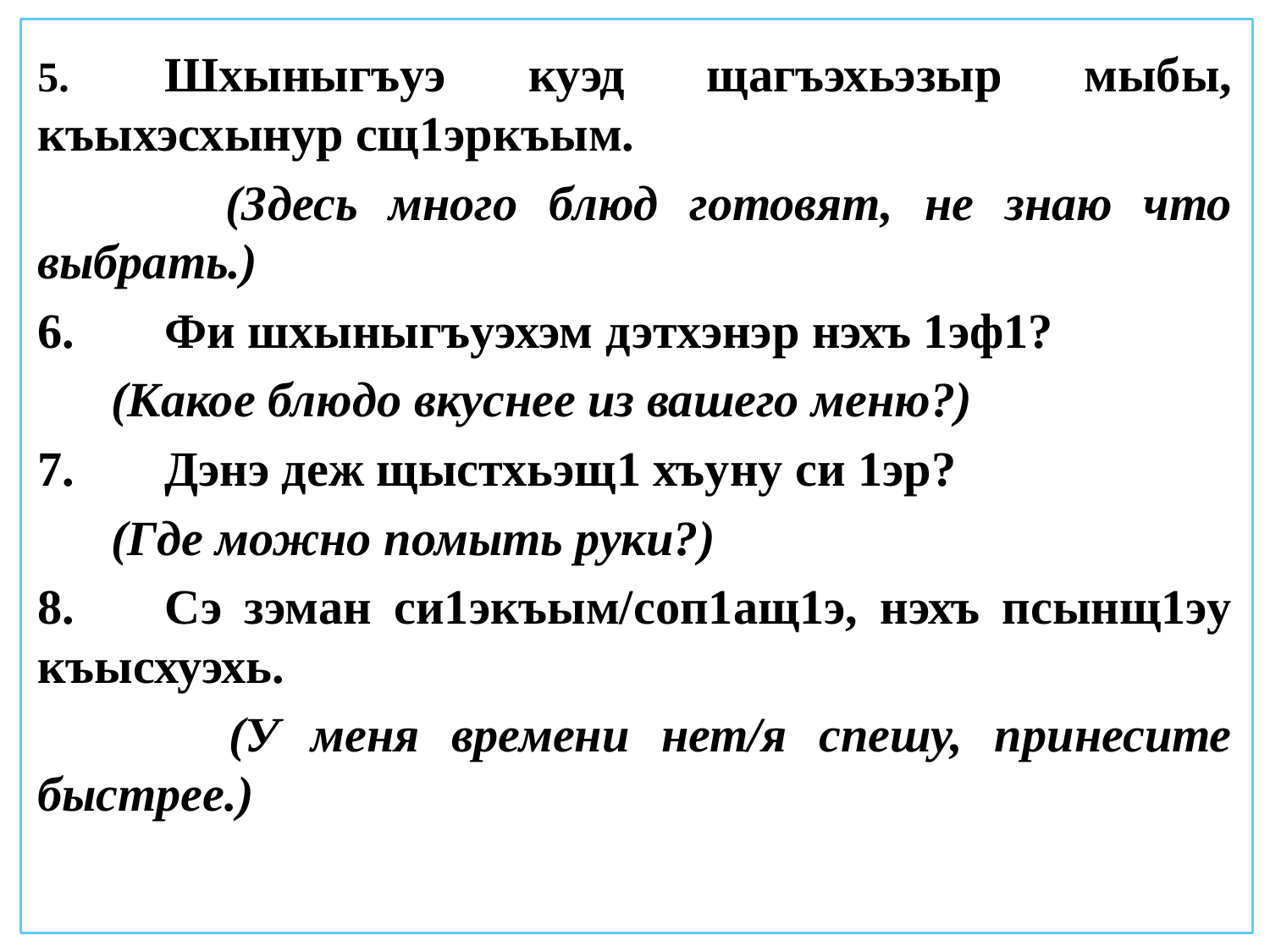

5.	Шхыныгъуэ куэд щагъэхьэзыр мыбы, къыхэсхынур сщ1эркъым.
      (Здесь много блюд готовят, не знаю что выбрать.)
6.	Фи шхыныгъуэхэм дэтхэнэр нэхъ 1эф1?
      (Какое блюдо вкуснее из вашего меню?)
7.	Дэнэ деж щыстхьэщ1 хъуну си 1эр?
      (Где можно помыть руки?)
8.	Сэ зэман си1экъым/соп1ащ1э, нэхъ псынщ1эу къысхуэхь.
      (У меня времени нет/я спешу, принесите быстрее.)